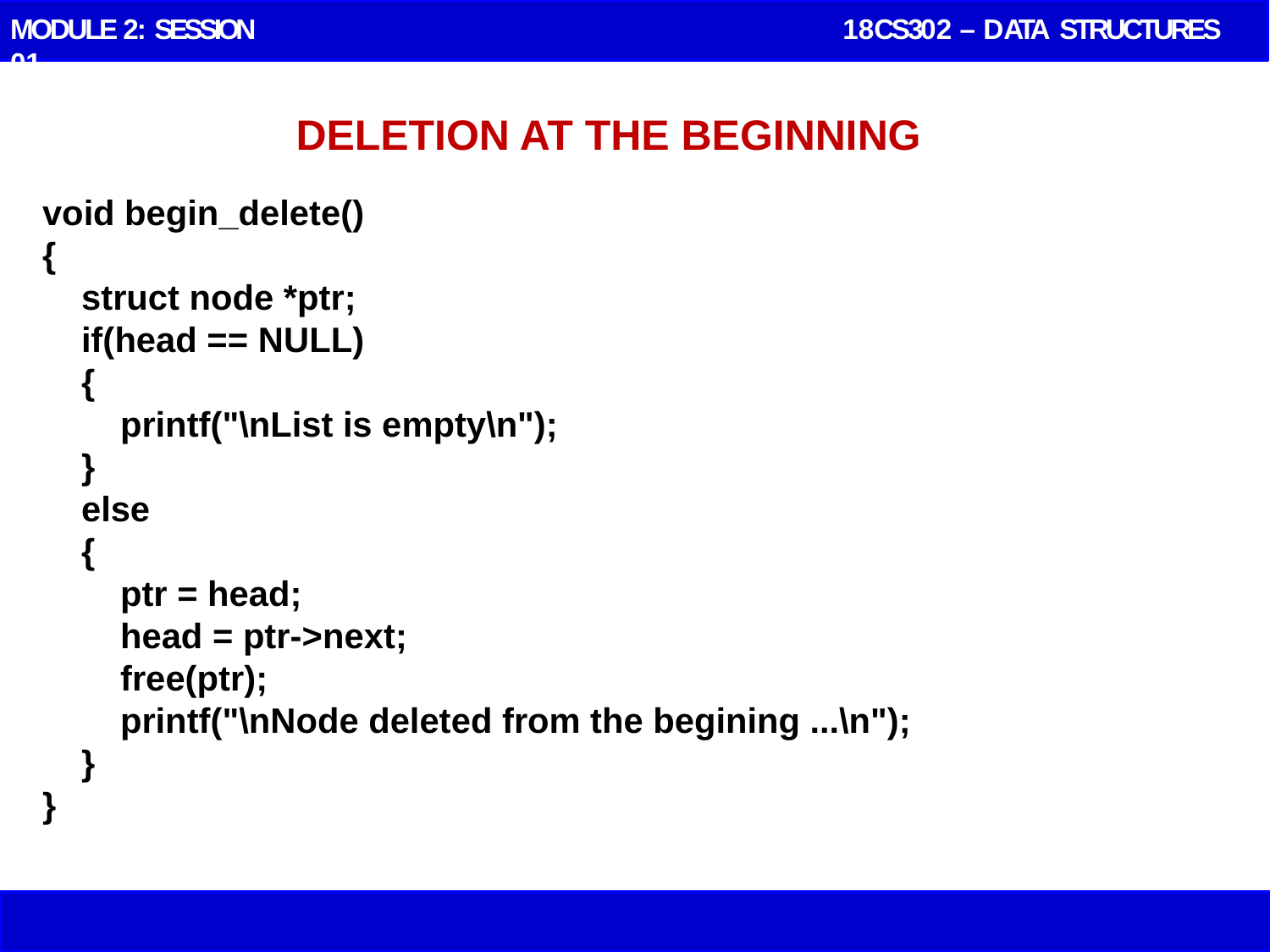

MODULE 2: SESSION 01
                                   18CS302 – DATA   STRUCTURES
# DELETION AT THE BEGINNING
void begin_delete()
{
    struct node *ptr;
    if(head == NULL)
    {
        printf("\nList is empty\n");
    }
    else
    {
        ptr = head;
        head = ptr->next;
        free(ptr);
        printf("\nNode deleted from the begining ...\n");
    }
}